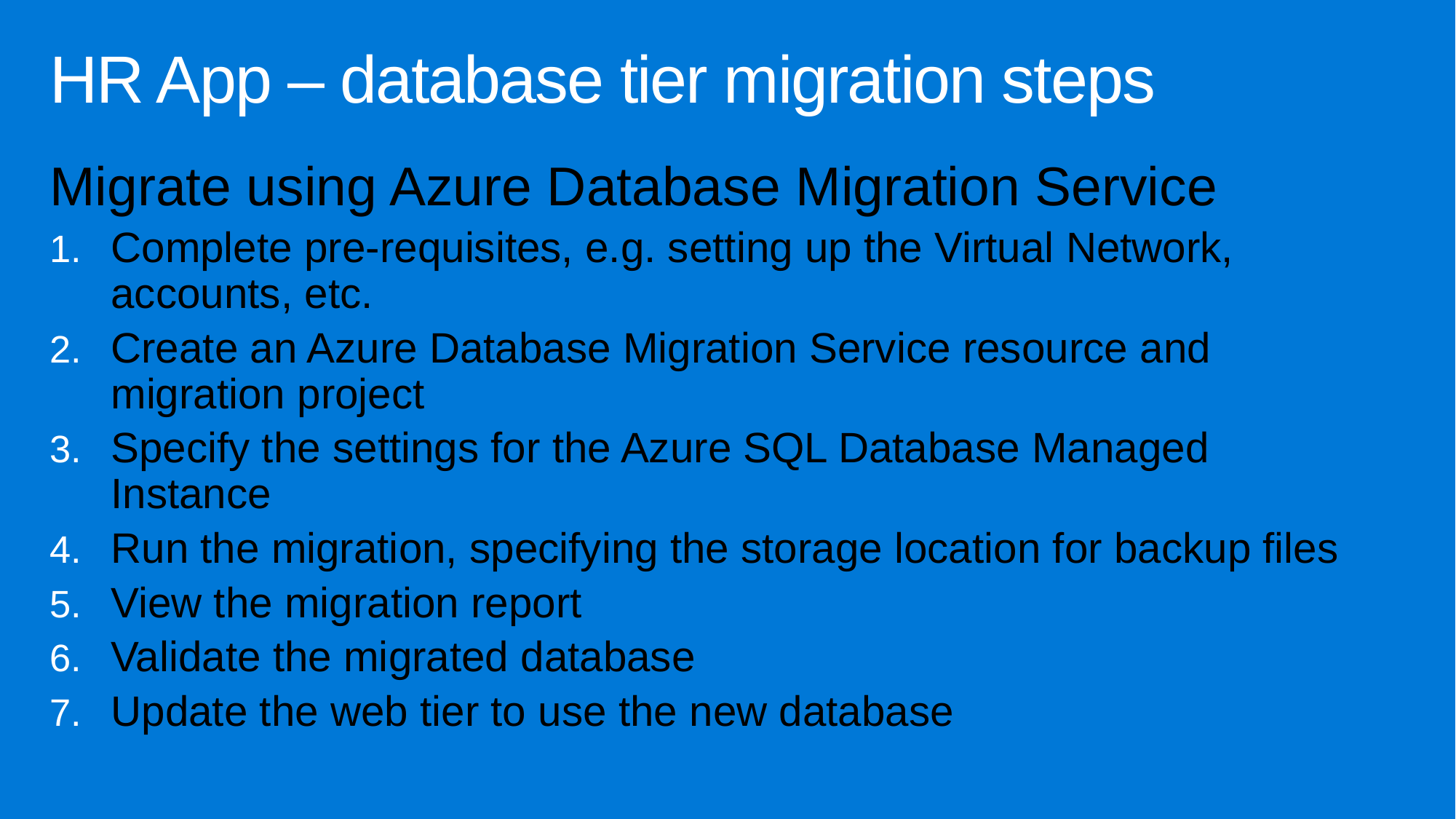

# HR App – database tier migration steps
Migrate using Azure Database Migration Service
Complete pre-requisites, e.g. setting up the Virtual Network, accounts, etc.
Create an Azure Database Migration Service resource and migration project
Specify the settings for the Azure SQL Database Managed Instance
Run the migration, specifying the storage location for backup files
View the migration report
Validate the migrated database
Update the web tier to use the new database